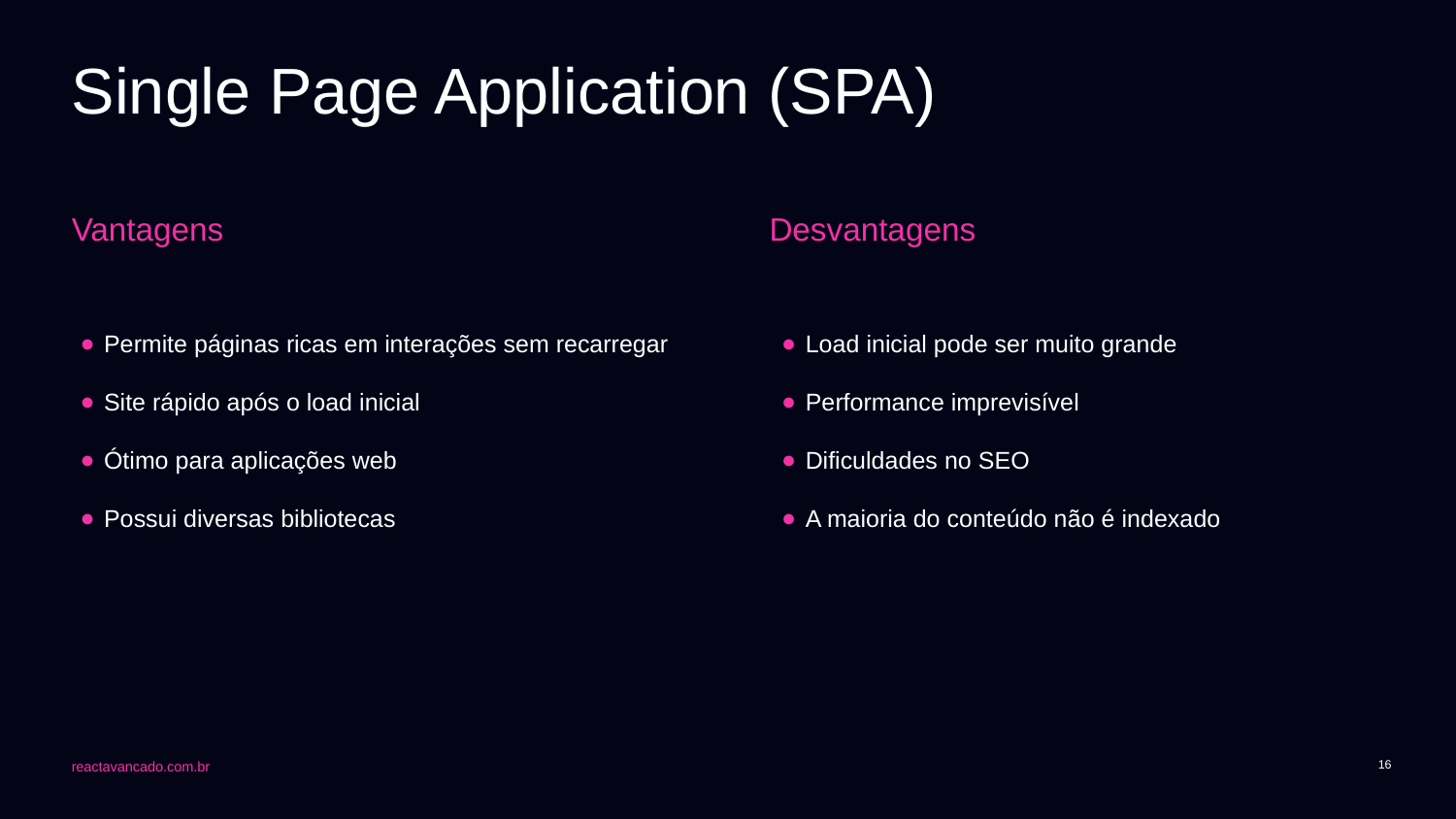

# Single Page Application (SPA)

Vantagens
Desvantagens
Permite páginas ricas em interações sem recarregar
Site rápido após o load inicial
Ótimo para aplicações web
Possui diversas bibliotecas
Load inicial pode ser muito grande
Performance imprevisível
Dificuldades no SEO
A maioria do conteúdo não é indexado